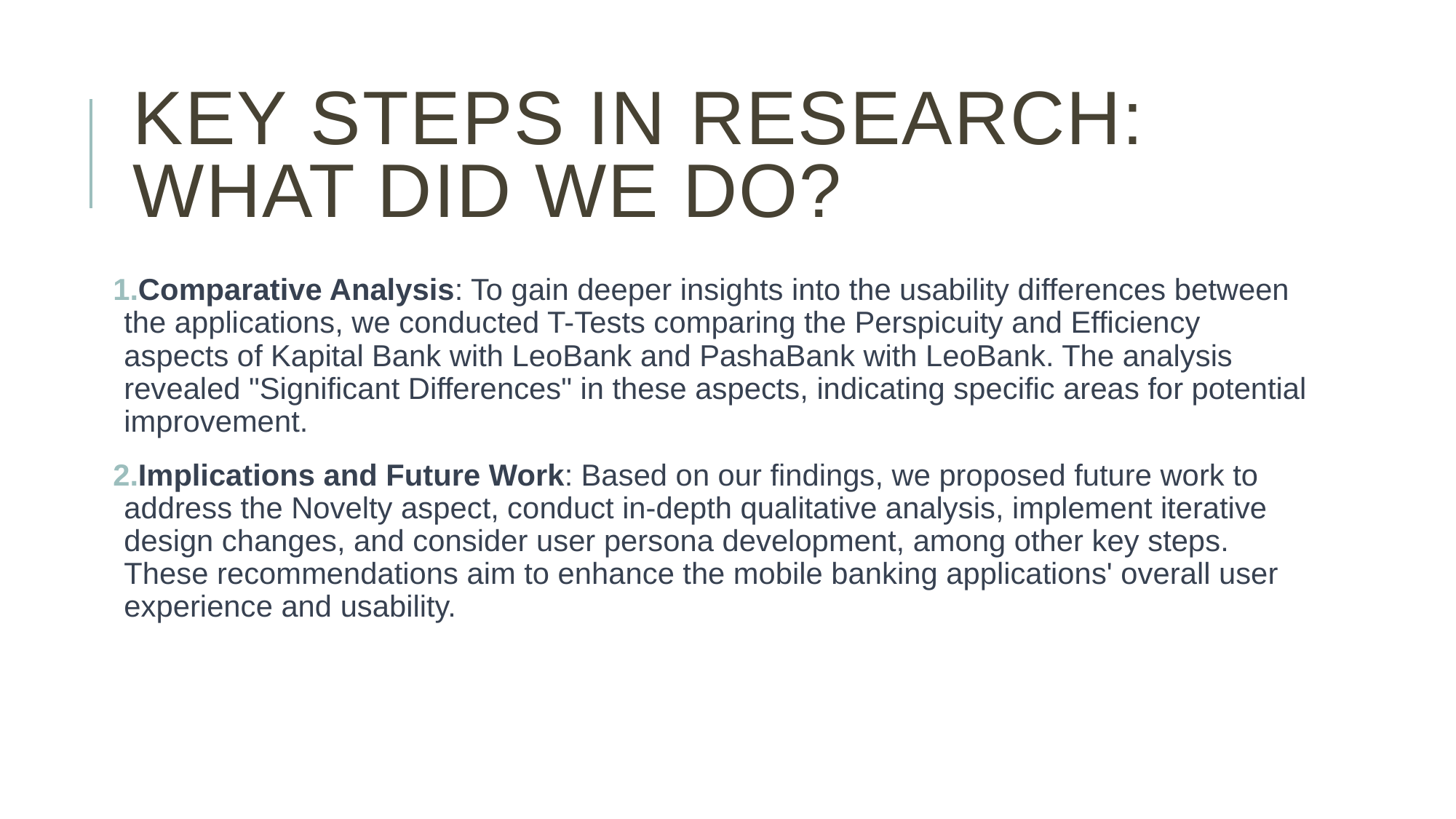

# Key Steps in Research: What Did We Do?
Comparative Analysis: To gain deeper insights into the usability differences between the applications, we conducted T-Tests comparing the Perspicuity and Efficiency aspects of Kapital Bank with LeoBank and PashaBank with LeoBank. The analysis revealed "Significant Differences" in these aspects, indicating specific areas for potential improvement.
Implications and Future Work: Based on our findings, we proposed future work to address the Novelty aspect, conduct in-depth qualitative analysis, implement iterative design changes, and consider user persona development, among other key steps. These recommendations aim to enhance the mobile banking applications' overall user experience and usability.